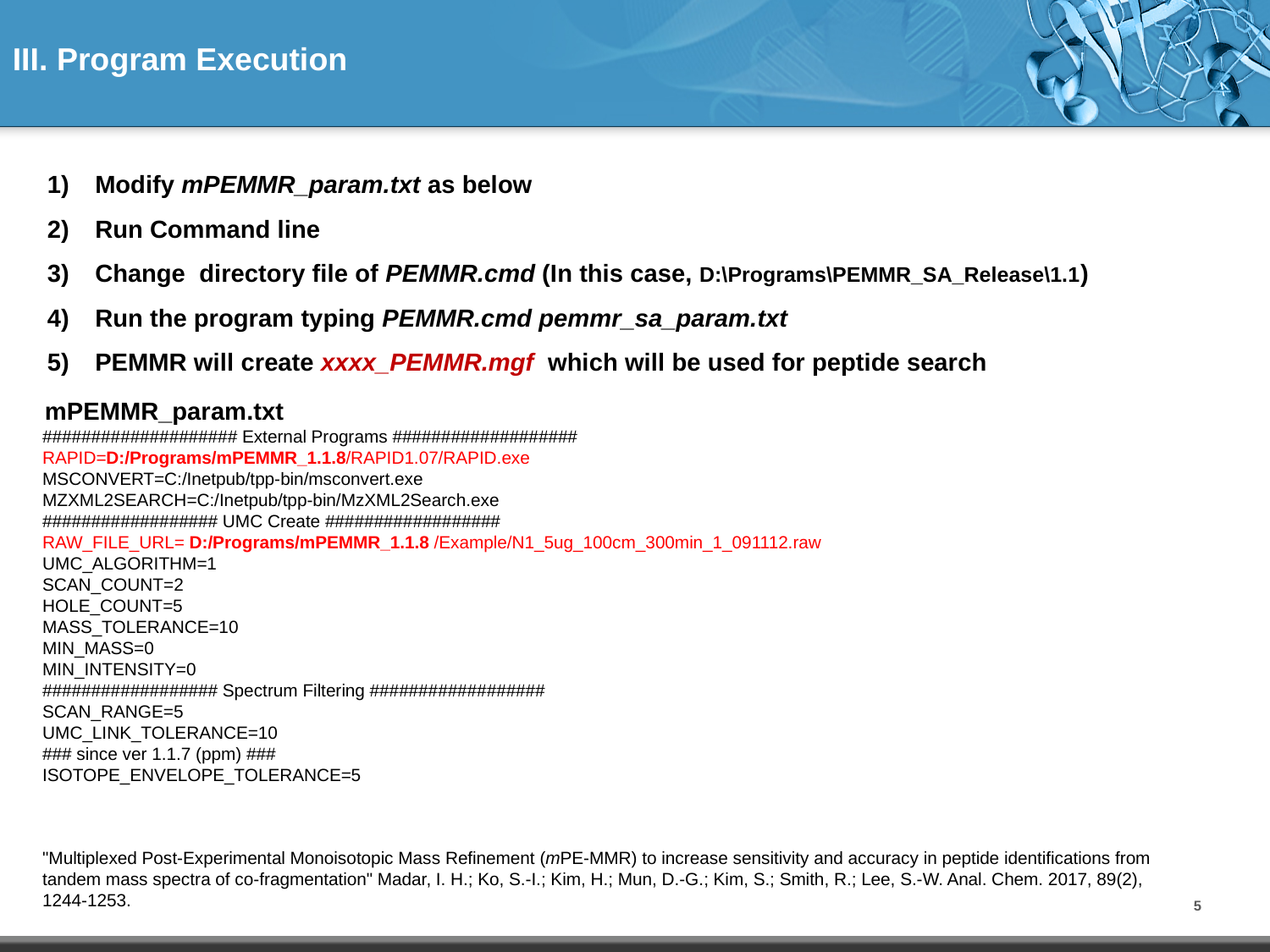

III. Program Execution
Modify mPEMMR_param.txt as below
Run Command line
Change  directory file of PEMMR.cmd (In this case, D:\Programs\PEMMR_SA_Release\1.1)
Run the program typing PEMMR.cmd pemmr_sa_param.txt
PEMMR will create xxxx_PEMMR.mgf  which will be used for peptide search

mPEMMR_param.txt
#################### External Programs ###################
RAPID=D:/Programs/mPEMMR_1.1.8/RAPID1.07/RAPID.exe
MSCONVERT=C:/Inetpub/tpp-bin/msconvert.exe
MZXML2SEARCH=C:/Inetpub/tpp-bin/MzXML2Search.exe
################## UMC Create ##################
RAW_FILE_URL= D:/Programs/mPEMMR_1.1.8 /Example/N1_5ug_100cm_300min_1_091112.raw
UMC_ALGORITHM=1
SCAN_COUNT=2
HOLE_COUNT=5
MASS_TOLERANCE=10
MIN_MASS=0
MIN_INTENSITY=0
################## Spectrum Filtering ##################
SCAN_RANGE=5
UMC_LINK_TOLERANCE=10
### since ver 1.1.7 (ppm) ###
ISOTOPE_ENVELOPE_TOLERANCE=5
"Multiplexed Post-Experimental Monoisotopic Mass Refinement (mPE-MMR) to increase sensitivity and accuracy in peptide identifications from tandem mass spectra of co-fragmentation" Madar, I. H.; Ko, S.-I.; Kim, H.; Mun, D.-G.; Kim, S.; Smith, R.; Lee, S.-W. Anal. Chem. 2017, 89(2), 1244-1253.